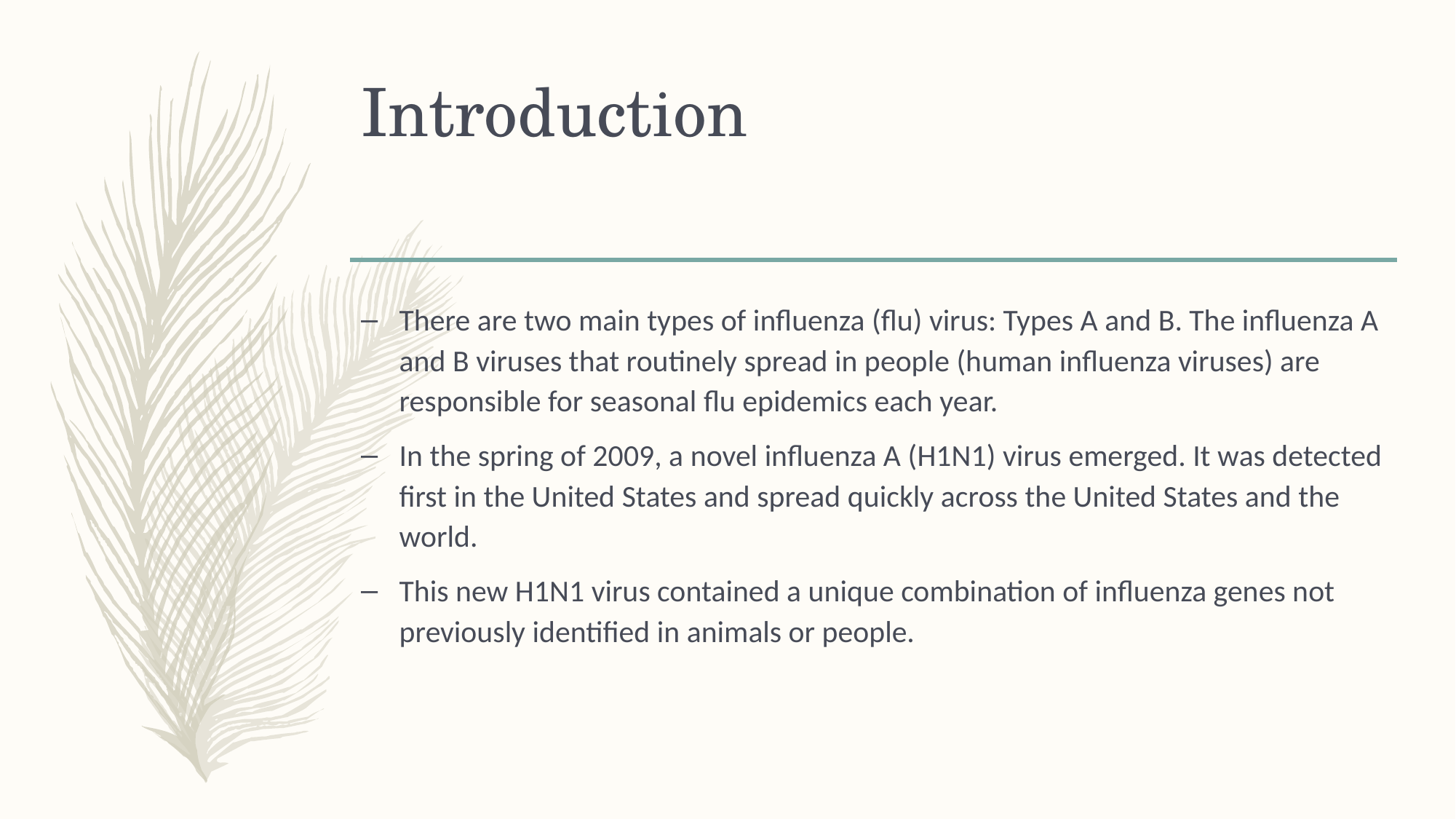

# Introduction
There are two main types of influenza (flu) virus: Types A and B. The influenza A and B viruses that routinely spread in people (human influenza viruses) are responsible for seasonal flu epidemics each year.
In the spring of 2009, a novel influenza A (H1N1) virus emerged. It was detected first in the United States and spread quickly across the United States and the world.
This new H1N1 virus contained a unique combination of influenza genes not previously identified in animals or people.